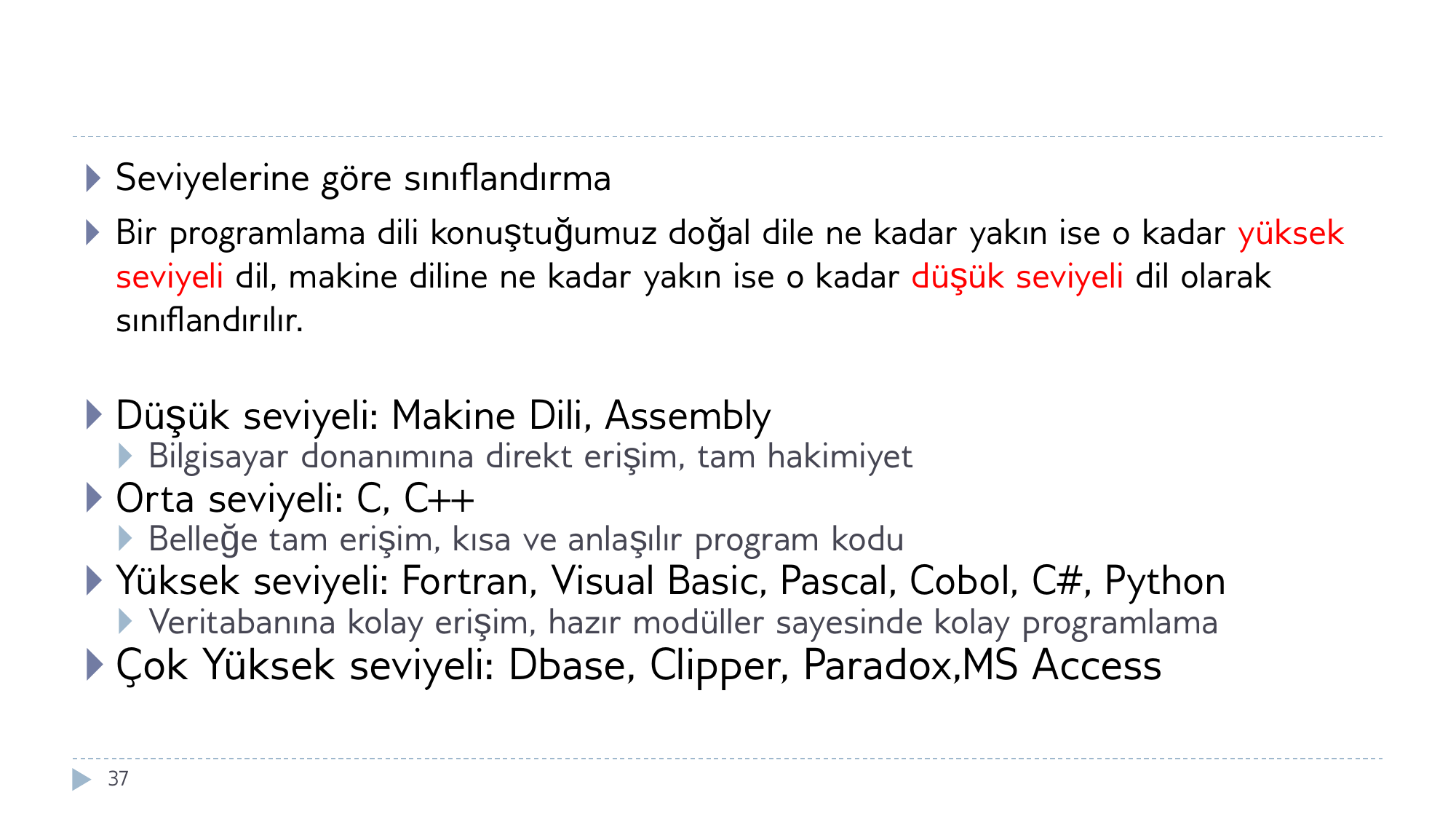

#
Seviyelerine göre sınıflandırma
Bir programlama dili konuştuğumuz doğal dile ne kadar yakın ise o kadar yüksek seviyeli dil, makine diline ne kadar yakın ise o kadar düşük seviyeli dil olarak sınıflandırılır.

Düşük seviyeli: Makine Dili, Assembly
Bilgisayar donanımına direkt erişim, tam hakimiyet
Orta seviyeli: C, C++
Belleğe tam erişim, kısa ve anlaşılır program kodu
Yüksek seviyeli: Fortran, Visual Basic, Pascal, Cobol, C#, Python
Veritabanına kolay erişim, hazır modüller sayesinde kolay programlama
Çok Yüksek seviyeli: Dbase, Clipper, Paradox,MS Access
37